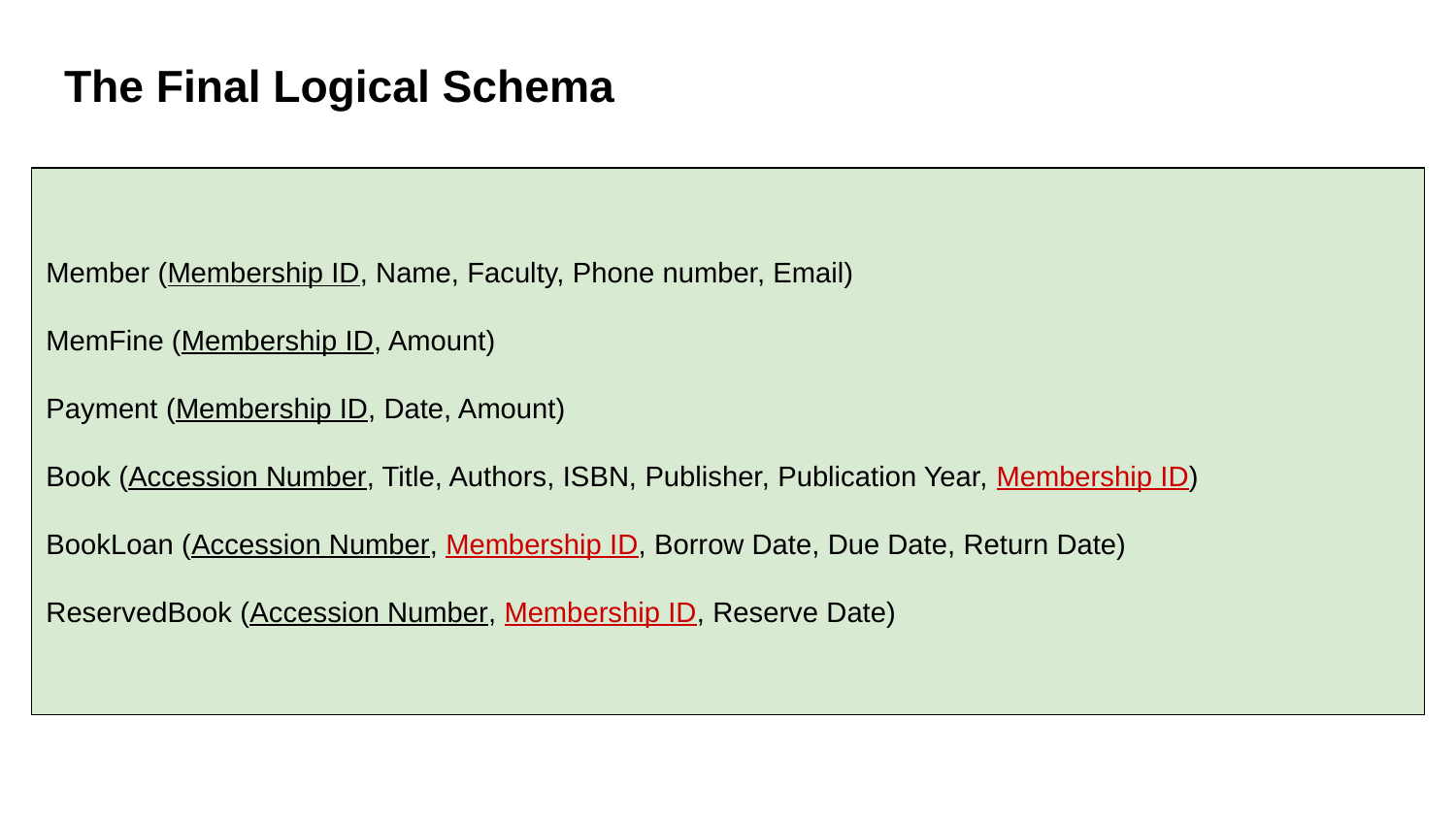

# The Final Logical Schema
Member (Membership ID, Name, Faculty, Phone number, Email)

MemFine (Membership ID, Amount)

Payment (Membership ID, Date, Amount)

Book (Accession Number, Title, Authors, ISBN, Publisher, Publication Year, Membership ID)

BookLoan (Accession Number, Membership ID, Borrow Date, Due Date, Return Date)

ReservedBook (Accession Number, Membership ID, Reserve Date)